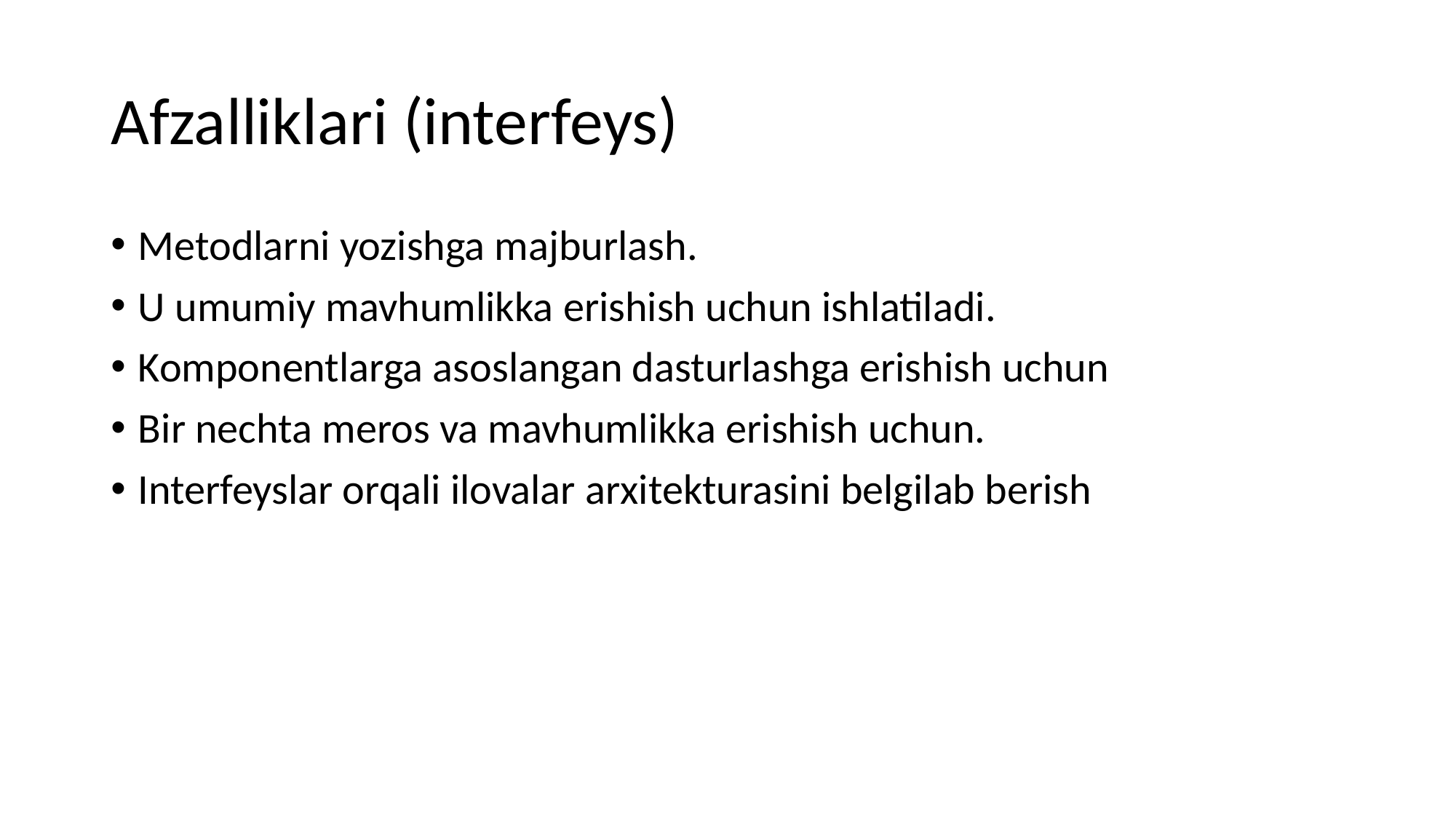

# Afzalliklari (interfeys)
Metodlarni yozishga majburlash.
U umumiy mavhumlikka erishish uchun ishlatiladi.
Komponentlarga asoslangan dasturlashga erishish uchun
Bir nechta meros va mavhumlikka erishish uchun.
Interfeyslar orqali ilovalar arxitekturasini belgilab berish